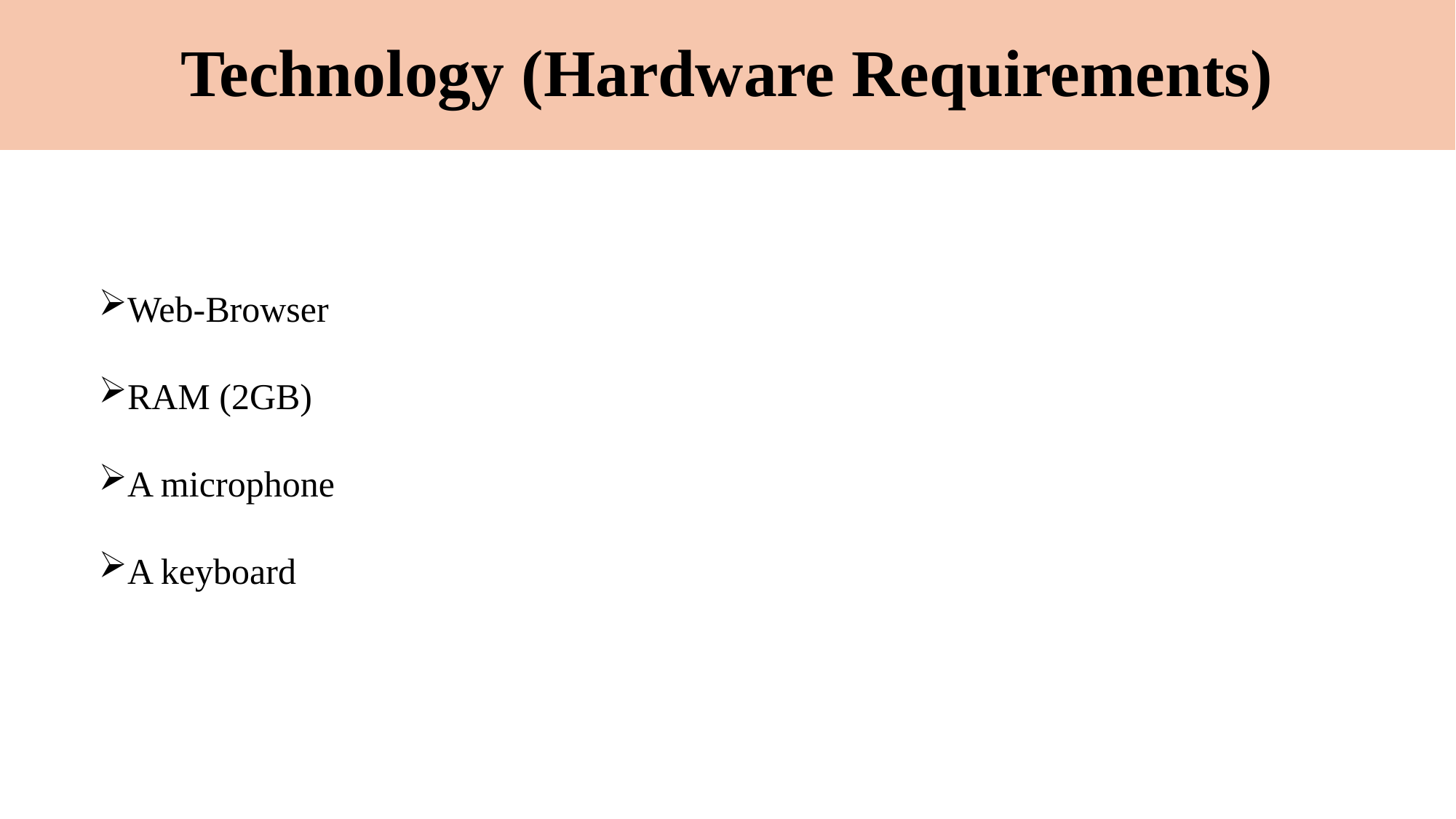

# Technology (Hardware Requirements)
Web-Browser

RAM (2GB)

A microphone

A keyboard